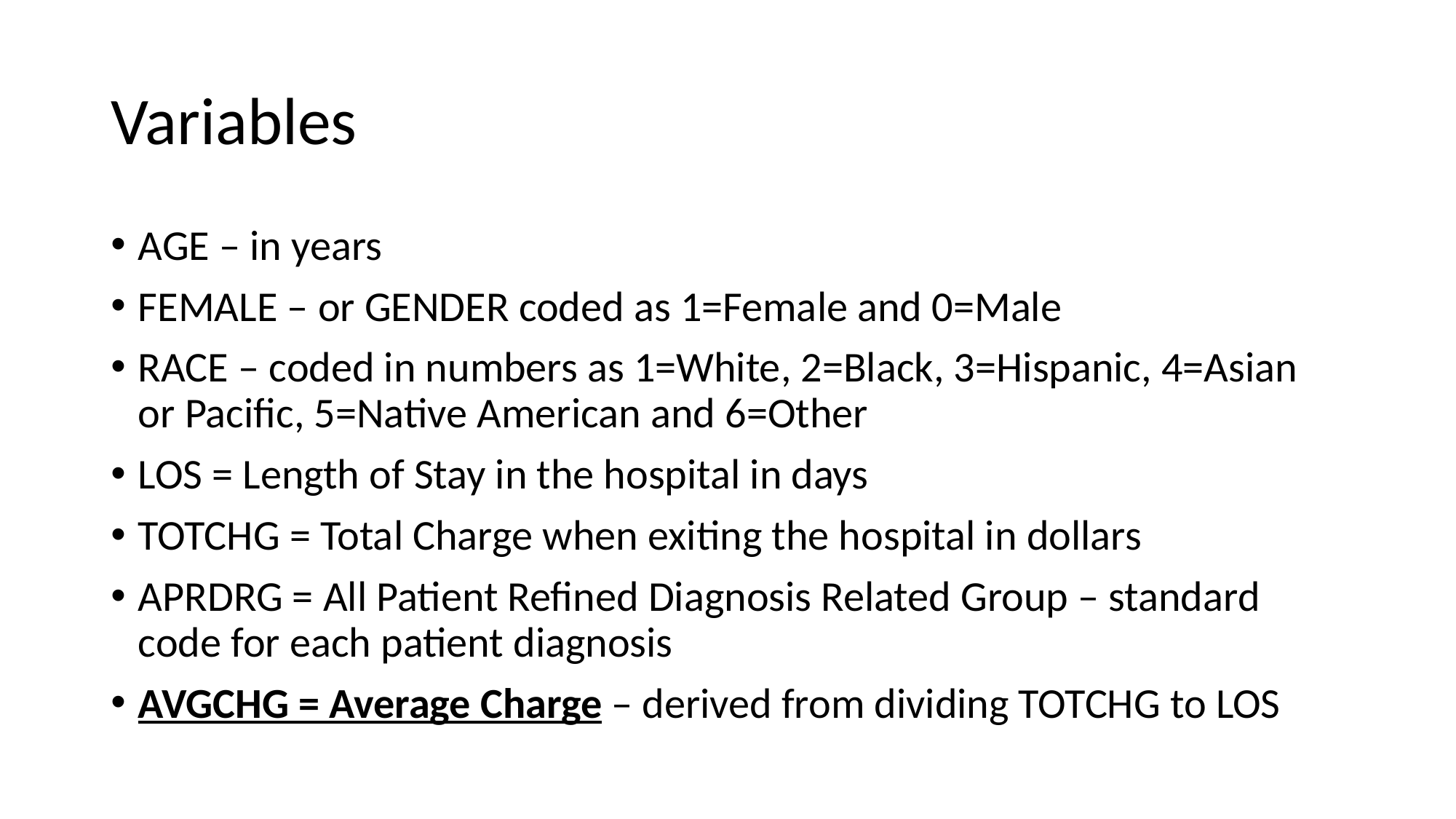

# Variables
AGE – in years
FEMALE – or GENDER coded as 1=Female and 0=Male
RACE – coded in numbers as 1=White, 2=Black, 3=Hispanic, 4=Asian or Pacific, 5=Native American and 6=Other
LOS = Length of Stay in the hospital in days
TOTCHG = Total Charge when exiting the hospital in dollars
APRDRG = All Patient Refined Diagnosis Related Group – standard code for each patient diagnosis
AVGCHG = Average Charge – derived from dividing TOTCHG to LOS